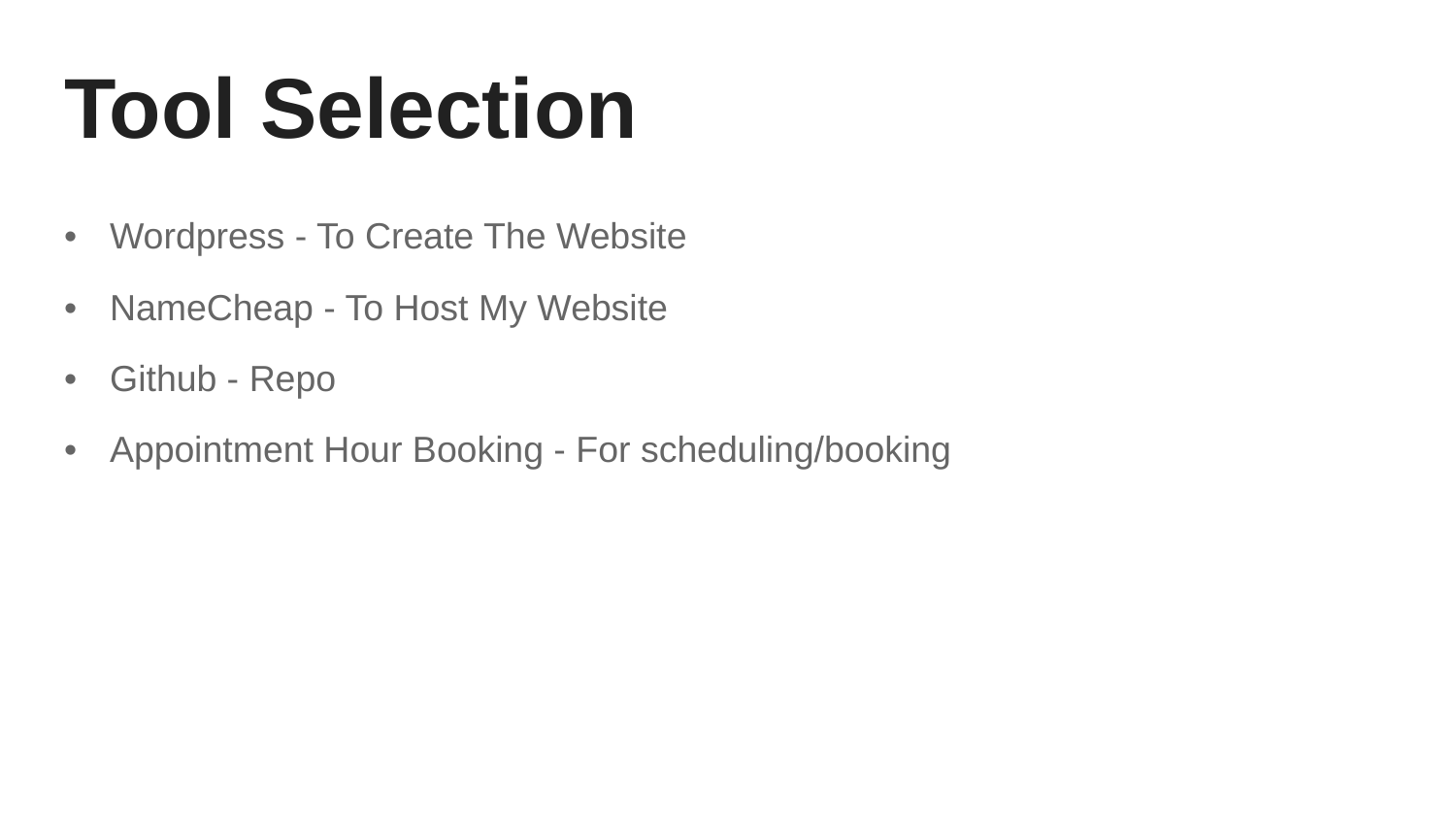

# Tool Selection
Wordpress - To Create The Website
NameCheap - To Host My Website
Github - Repo
Appointment Hour Booking - For scheduling/booking